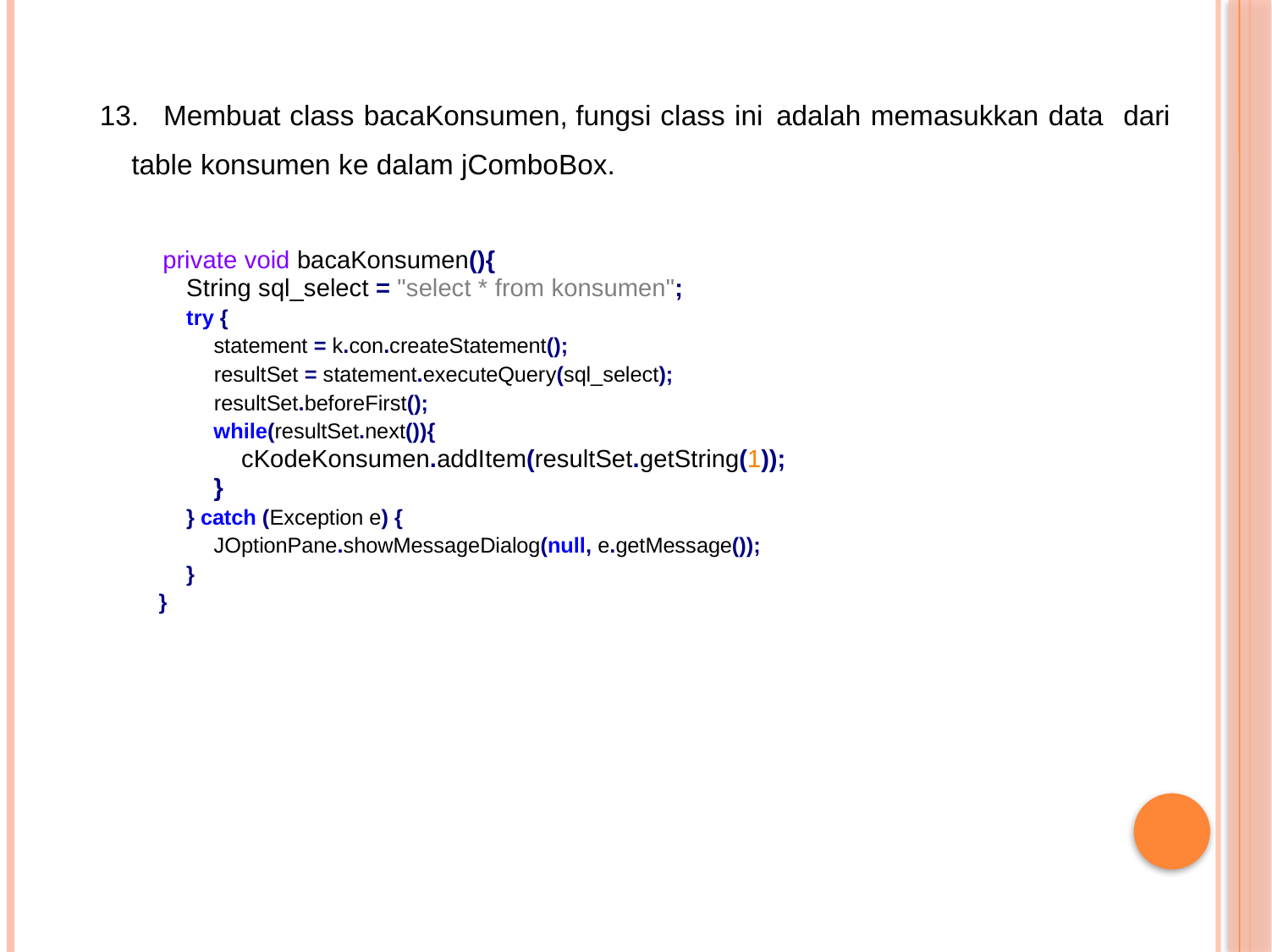

13.
Membuat class bacaKonsumen, fungsi class ini
adalah
memasukkan
data
dari
table konsumen ke dalam jComboBox.
private void bacaKonsumen(){
String sql_select = "select * from konsumen";
try {
statement = k.con.createStatement();
resultSet = statement.executeQuery(sql_select);
resultSet.beforeFirst();
while(resultSet.next()){
cKodeKonsumen.addItem(resultSet.getString(1));
}
} catch (Exception e) {
JOptionPane.showMessageDialog(null, e.getMessage());
}
}